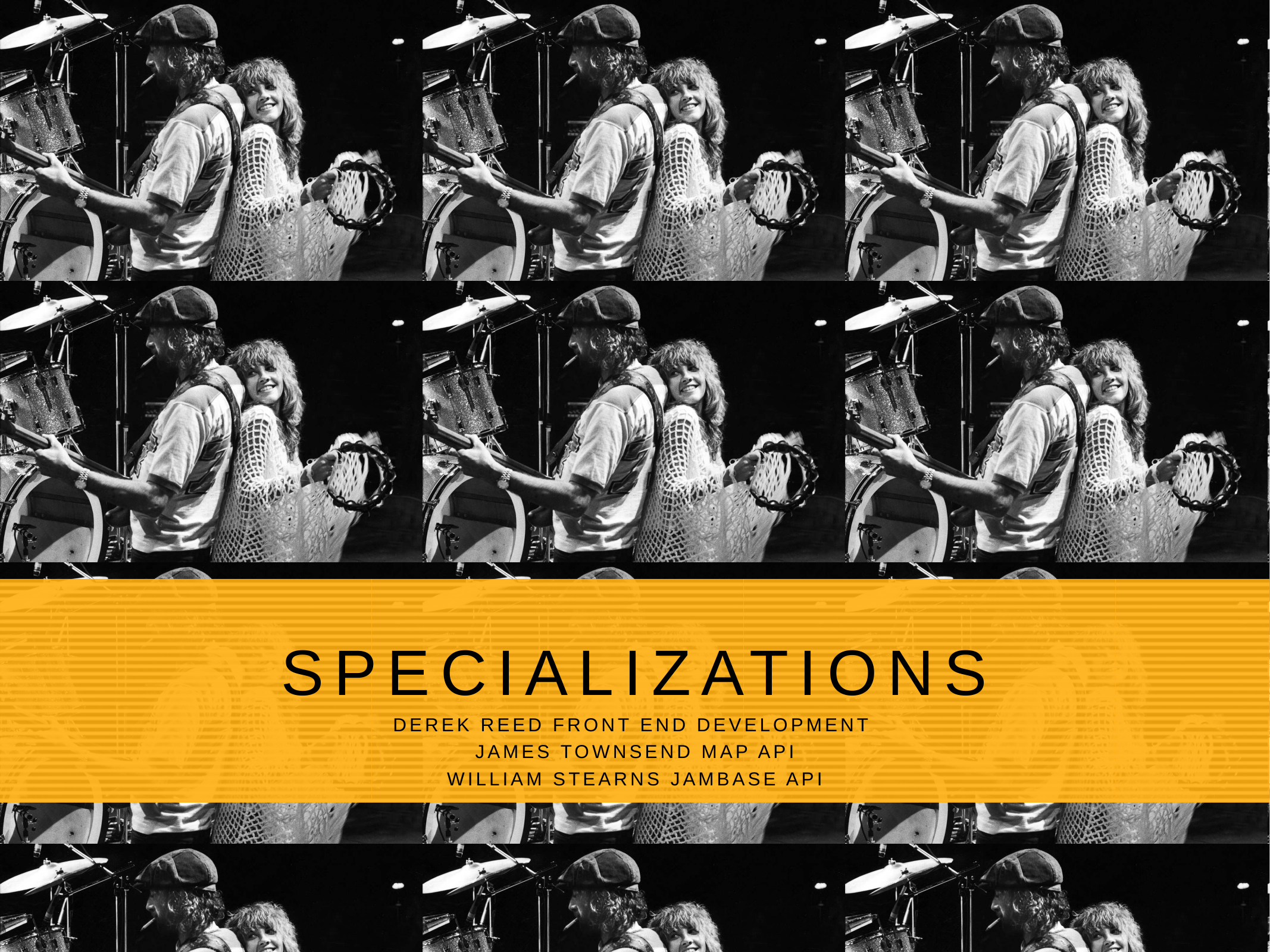

Specializations
Derek Reed Front End Development
James Townsend Map API
William Stearns JamBase API